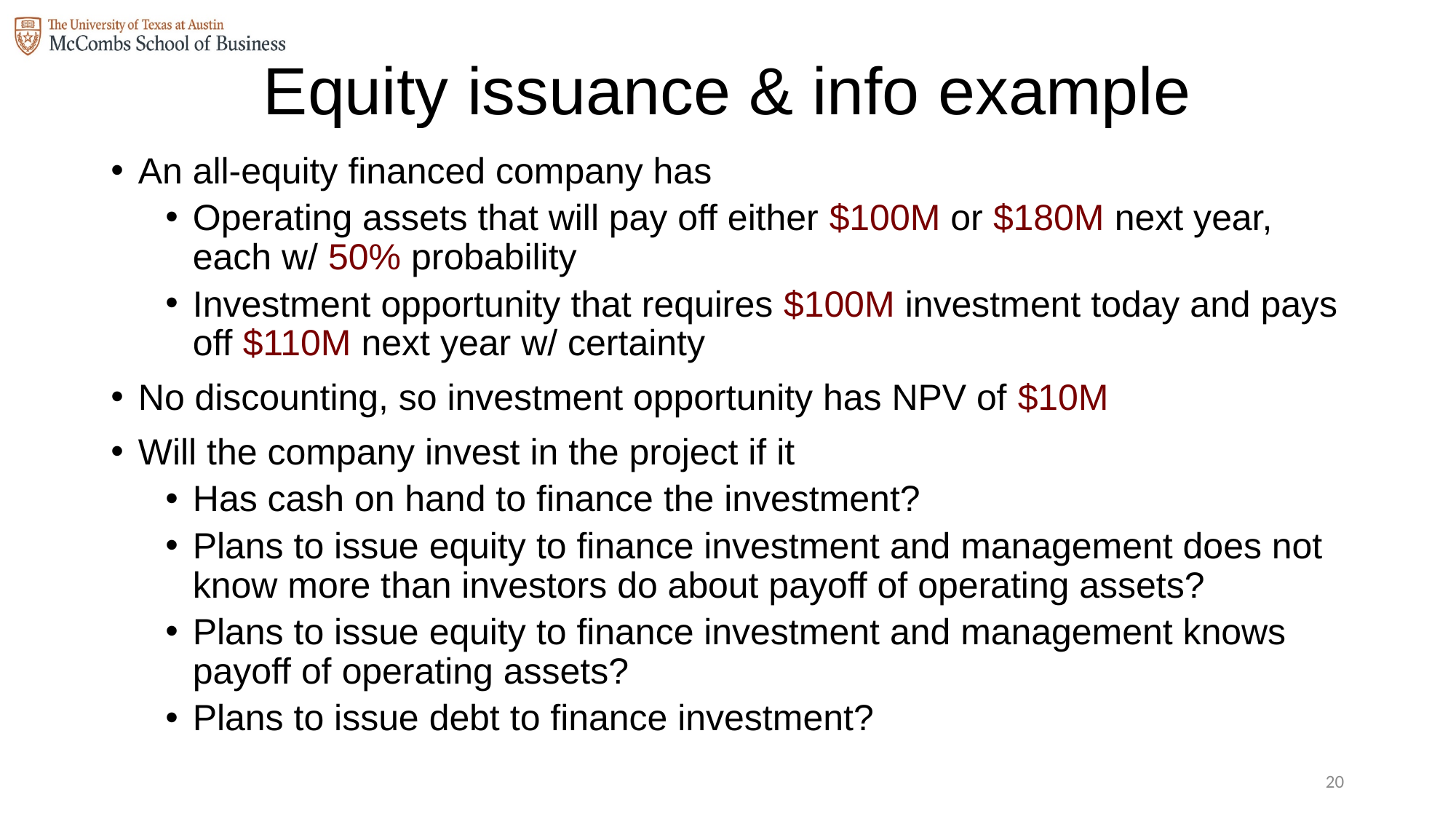

# Equity issuance & info example
An all-equity financed company has
Operating assets that will pay off either $100M or $180M next year, each w/ 50% probability
Investment opportunity that requires $100M investment today and pays off $110M next year w/ certainty
No discounting, so investment opportunity has NPV of $10M
Will the company invest in the project if it
Has cash on hand to finance the investment?
Plans to issue equity to finance investment and management does not know more than investors do about payoff of operating assets?
Plans to issue equity to finance investment and management knows payoff of operating assets?
Plans to issue debt to finance investment?
20